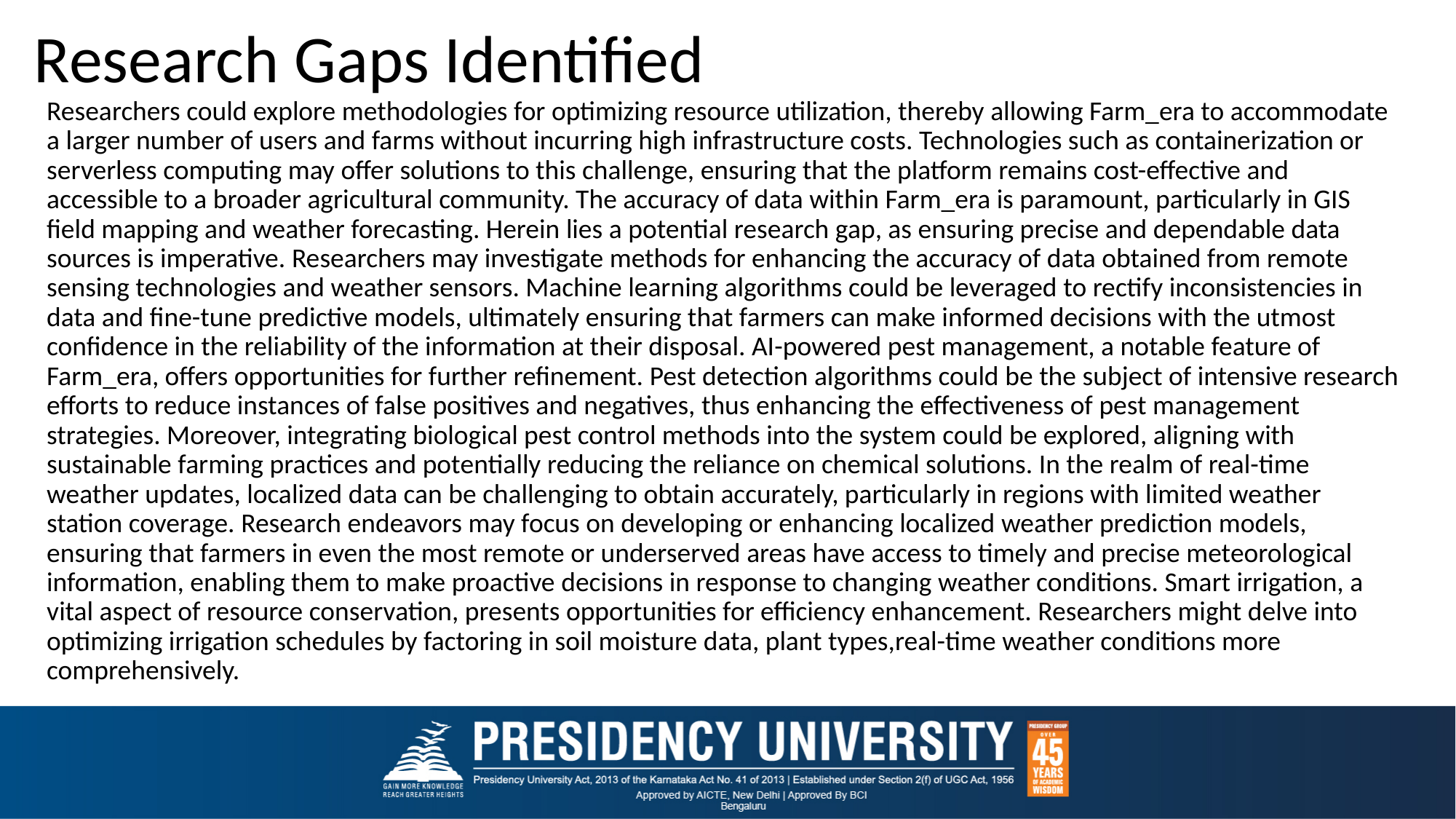

# Research Gaps Identified
Researchers could explore methodologies for optimizing resource utilization, thereby allowing Farm_era to accommodate a larger number of users and farms without incurring high infrastructure costs. Technologies such as containerization or serverless computing may offer solutions to this challenge, ensuring that the platform remains cost-effective and accessible to a broader agricultural community. The accuracy of data within Farm_era is paramount, particularly in GIS field mapping and weather forecasting. Herein lies a potential research gap, as ensuring precise and dependable data sources is imperative. Researchers may investigate methods for enhancing the accuracy of data obtained from remote sensing technologies and weather sensors. Machine learning algorithms could be leveraged to rectify inconsistencies in data and fine-tune predictive models, ultimately ensuring that farmers can make informed decisions with the utmost confidence in the reliability of the information at their disposal. AI-powered pest management, a notable feature of Farm_era, offers opportunities for further refinement. Pest detection algorithms could be the subject of intensive research efforts to reduce instances of false positives and negatives, thus enhancing the effectiveness of pest management strategies. Moreover, integrating biological pest control methods into the system could be explored, aligning with sustainable farming practices and potentially reducing the reliance on chemical solutions. In the realm of real-time weather updates, localized data can be challenging to obtain accurately, particularly in regions with limited weather station coverage. Research endeavors may focus on developing or enhancing localized weather prediction models, ensuring that farmers in even the most remote or underserved areas have access to timely and precise meteorological information, enabling them to make proactive decisions in response to changing weather conditions. Smart irrigation, a vital aspect of resource conservation, presents opportunities for efficiency enhancement. Researchers might delve into optimizing irrigation schedules by factoring in soil moisture data, plant types,real-time weather conditions more comprehensively.